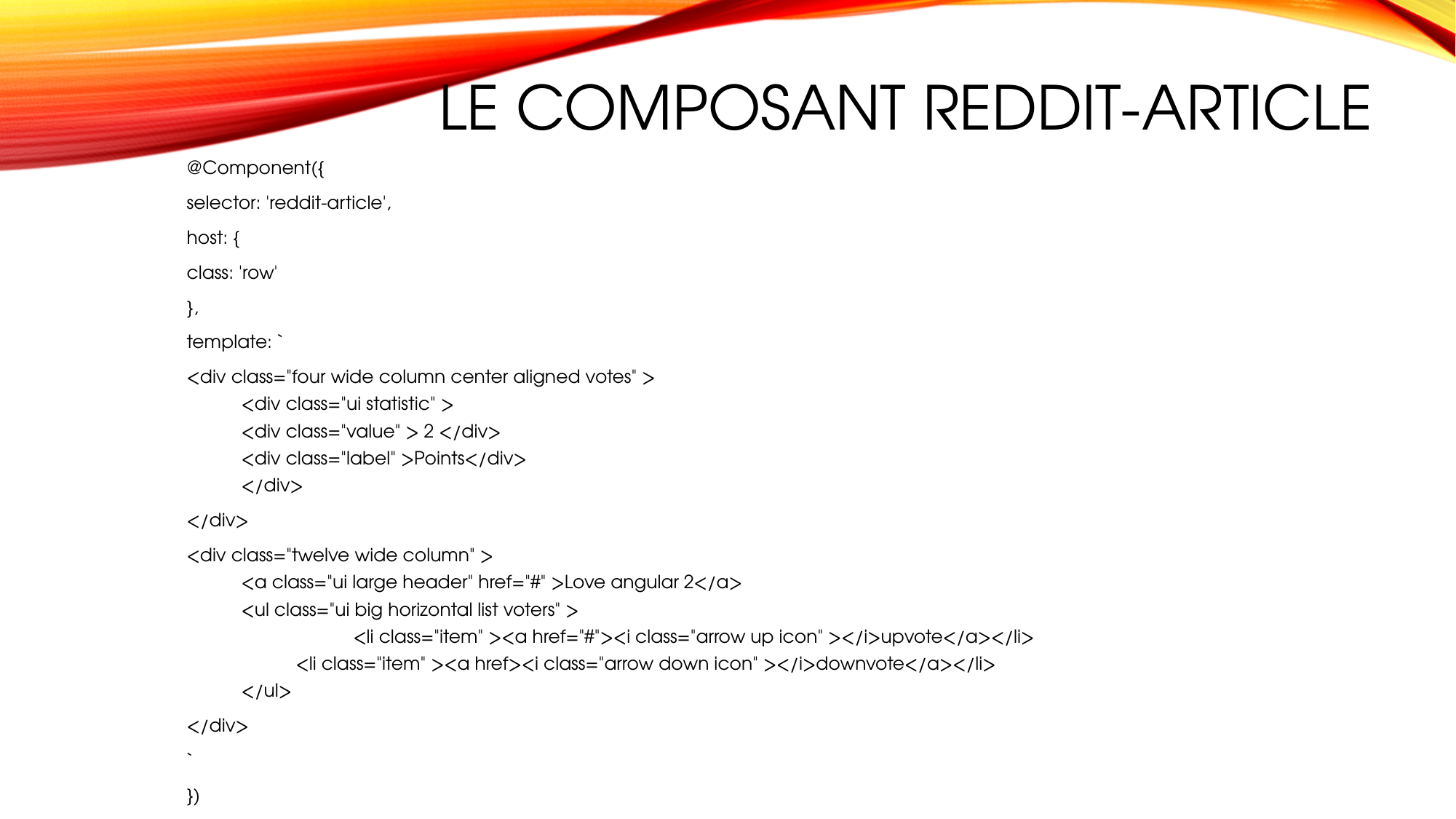

# Le composant reddit-article
@Component({
selector: 'reddit-article',
host: {
class: 'row'
},
template: `
<div class="four wide column center aligned votes" >
<div class="ui statistic" >
<div class="value" > 2 </div>
<div class="label" >Points</div>
</div>
</div>
<div class="twelve wide column" >
<a class="ui large header" href="#" >Love angular 2</a>
<ul class="ui big horizontal list voters" >
                      <li class="item" ><a href="#"><i class="arrow up icon" ></i>upvote</a></li>
<li class="item" ><a href><i class="arrow down icon" ></i>downvote</a></li>
</ul>
</div>
`
})